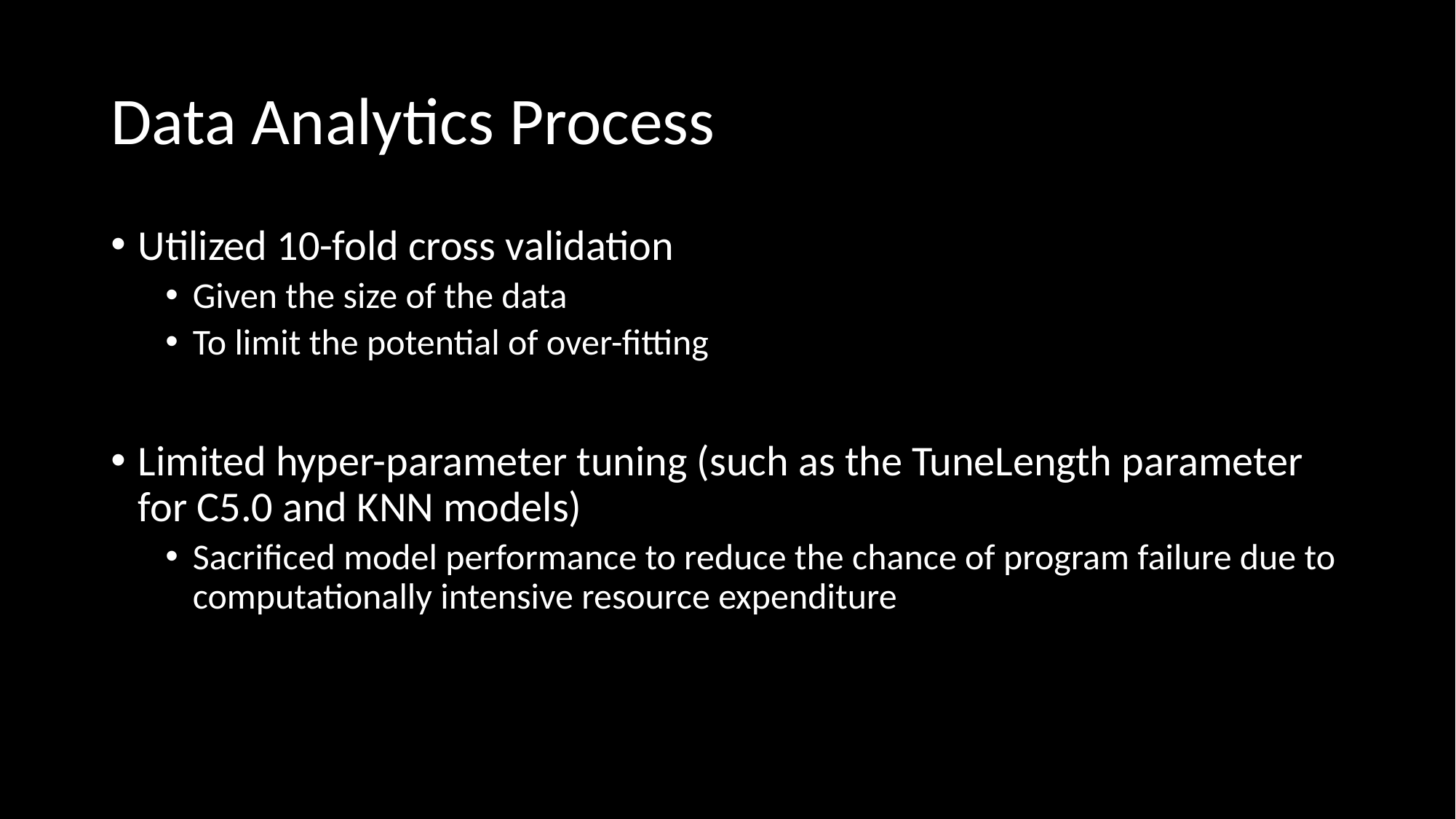

# Data Analytics Process
Utilized 10-fold cross validation
Given the size of the data
To limit the potential of over-fitting

Limited hyper-parameter tuning (such as the TuneLength parameter for C5.0 and KNN models)
Sacrificed model performance to reduce the chance of program failure due to computationally intensive resource expenditure